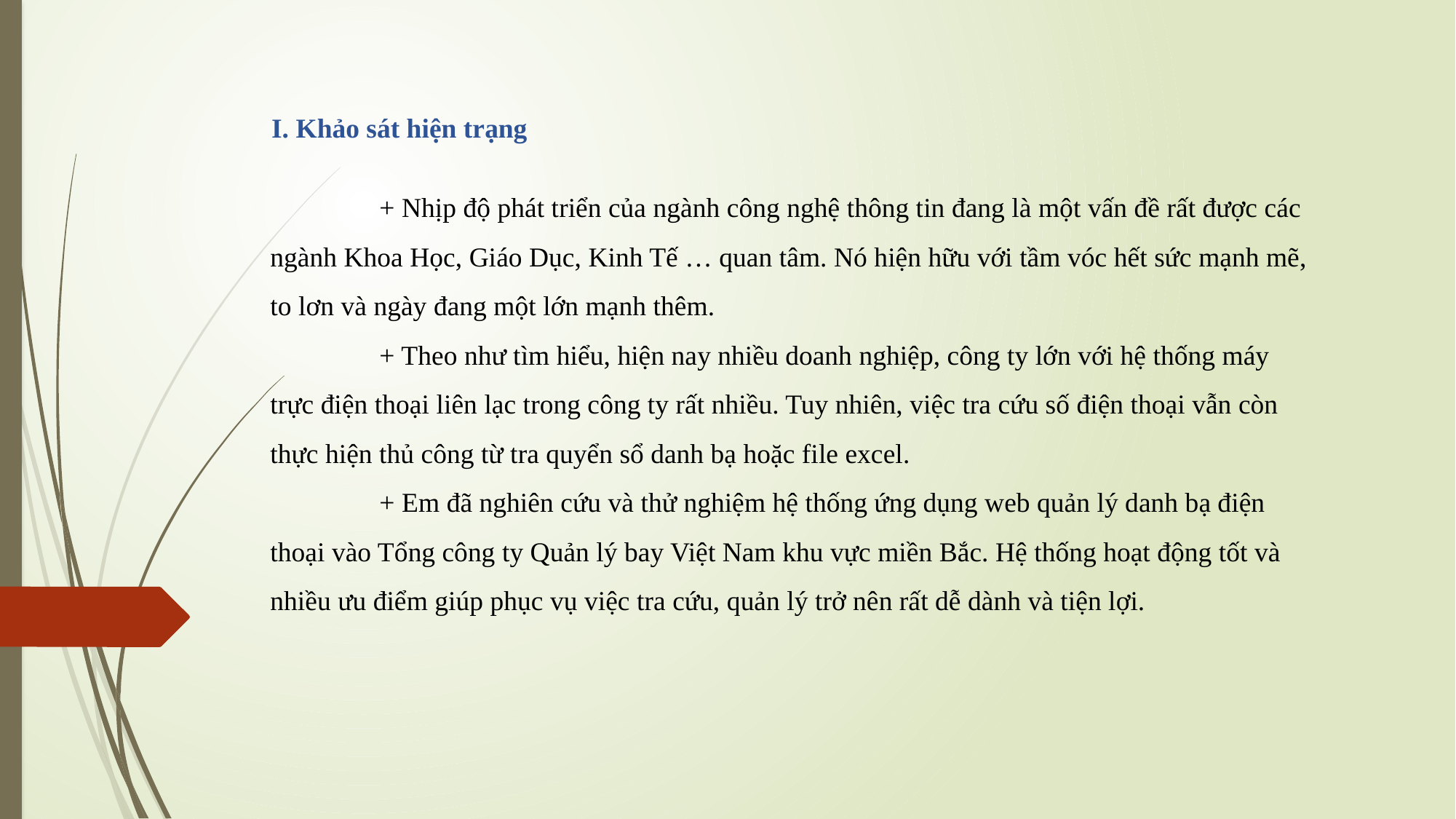

I. Khảo sát hiện trạng
	+ Nhịp độ phát triển của ngành công nghệ thông tin đang là một vấn đề rất được các ngành Khoa Học, Giáo Dục, Kinh Tế … quan tâm. Nó hiện hữu với tầm vóc hết sức mạnh mẽ, to lơn và ngày đang một lớn mạnh thêm.
	+ Theo như tìm hiểu, hiện nay nhiều doanh nghiệp, công ty lớn với hệ thống máy trực điện thoại liên lạc trong công ty rất nhiều. Tuy nhiên, việc tra cứu số điện thoại vẫn còn thực hiện thủ công từ tra quyển sổ danh bạ hoặc file excel.
	+ Em đã nghiên cứu và thử nghiệm hệ thống ứng dụng web quản lý danh bạ điện thoại vào Tổng công ty Quản lý bay Việt Nam khu vực miền Bắc. Hệ thống hoạt động tốt và nhiều ưu điểm giúp phục vụ việc tra cứu, quản lý trở nên rất dễ dành và tiện lợi.